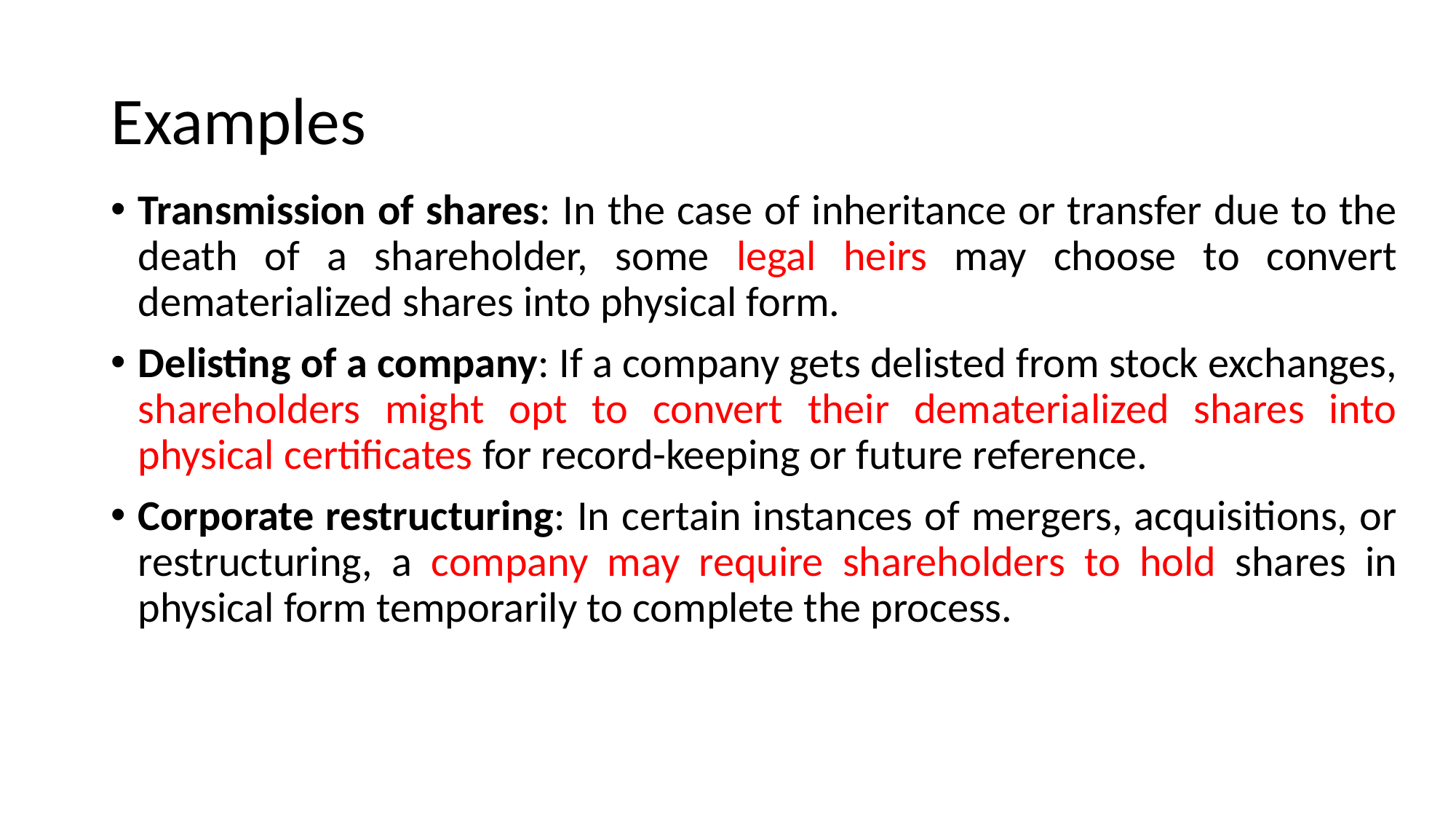

# Examples
Transmission of shares: In the case of inheritance or transfer due to the death of a shareholder, some legal heirs may choose to convert dematerialized shares into physical form.
Delisting of a company: If a company gets delisted from stock exchanges, shareholders might opt to convert their dematerialized shares into physical certificates for record-keeping or future reference.
Corporate restructuring: In certain instances of mergers, acquisitions, or restructuring, a company may require shareholders to hold shares in physical form temporarily to complete the process.